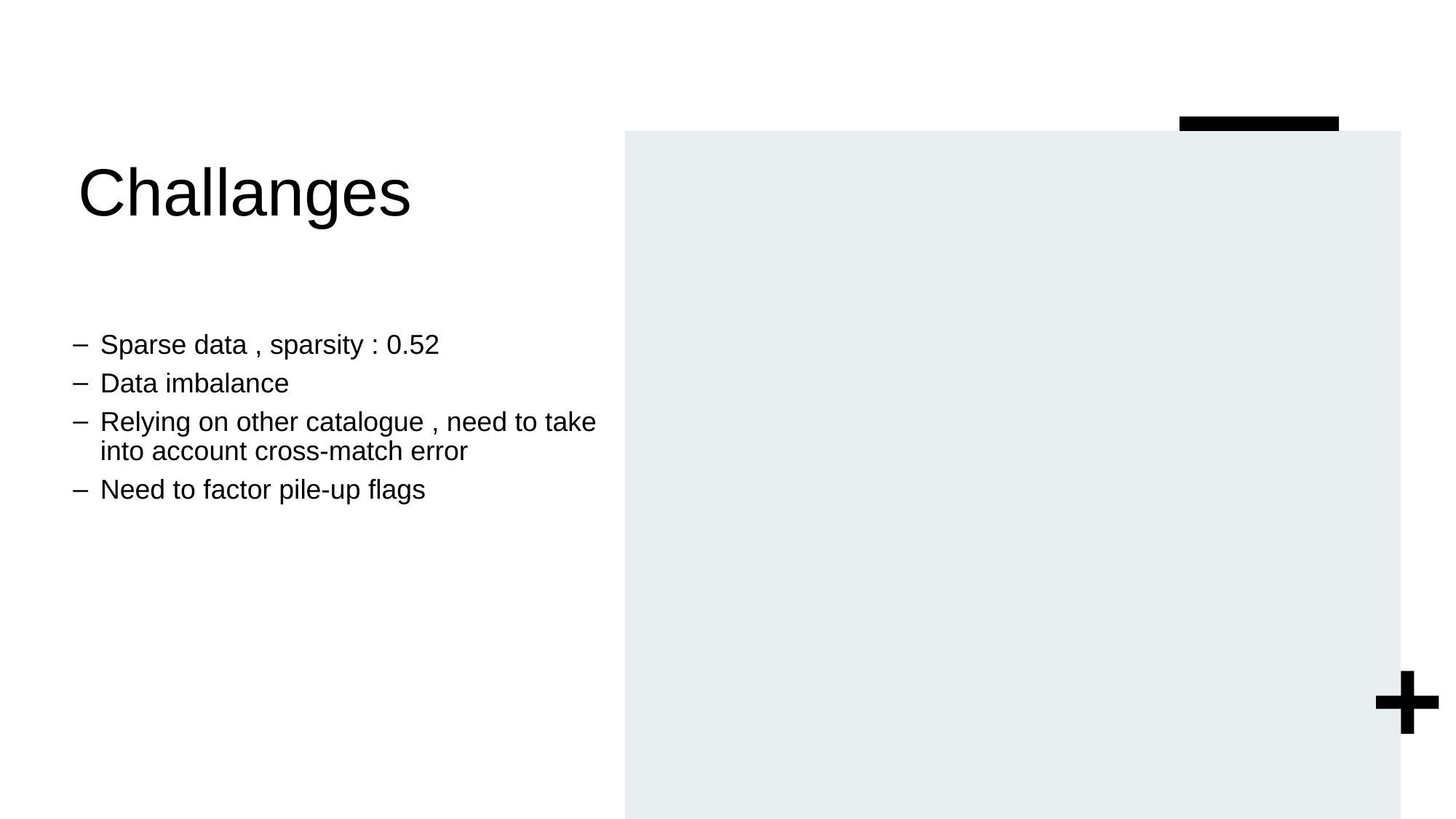

# Challanges
Sparse data , sparsity : 0.52
Data imbalance
Relying on other catalogue , need to take into account cross-match error
Need to factor pile-up flags